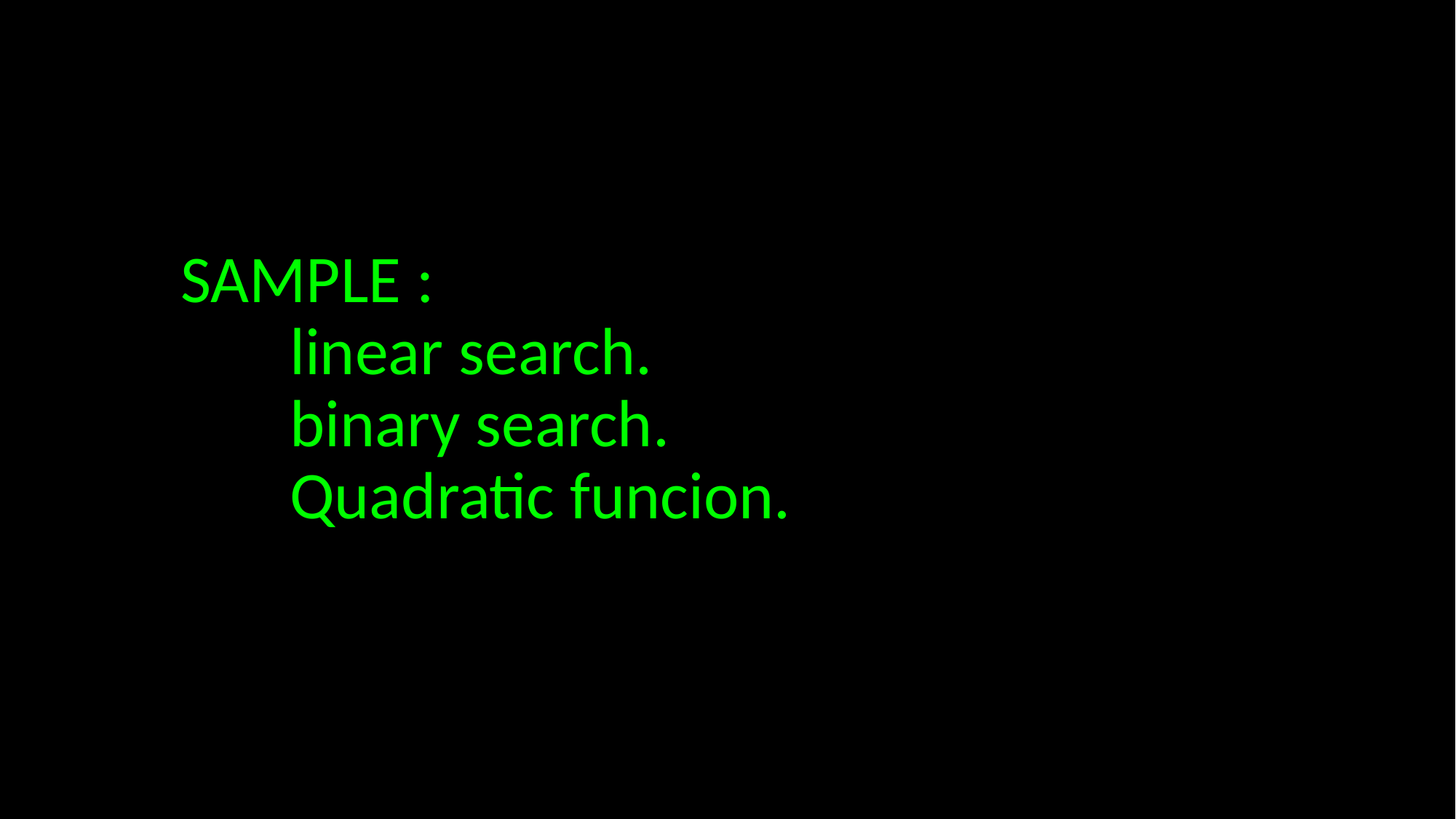

# SAMPLE : linear search. binary search. Quadratic funcion.